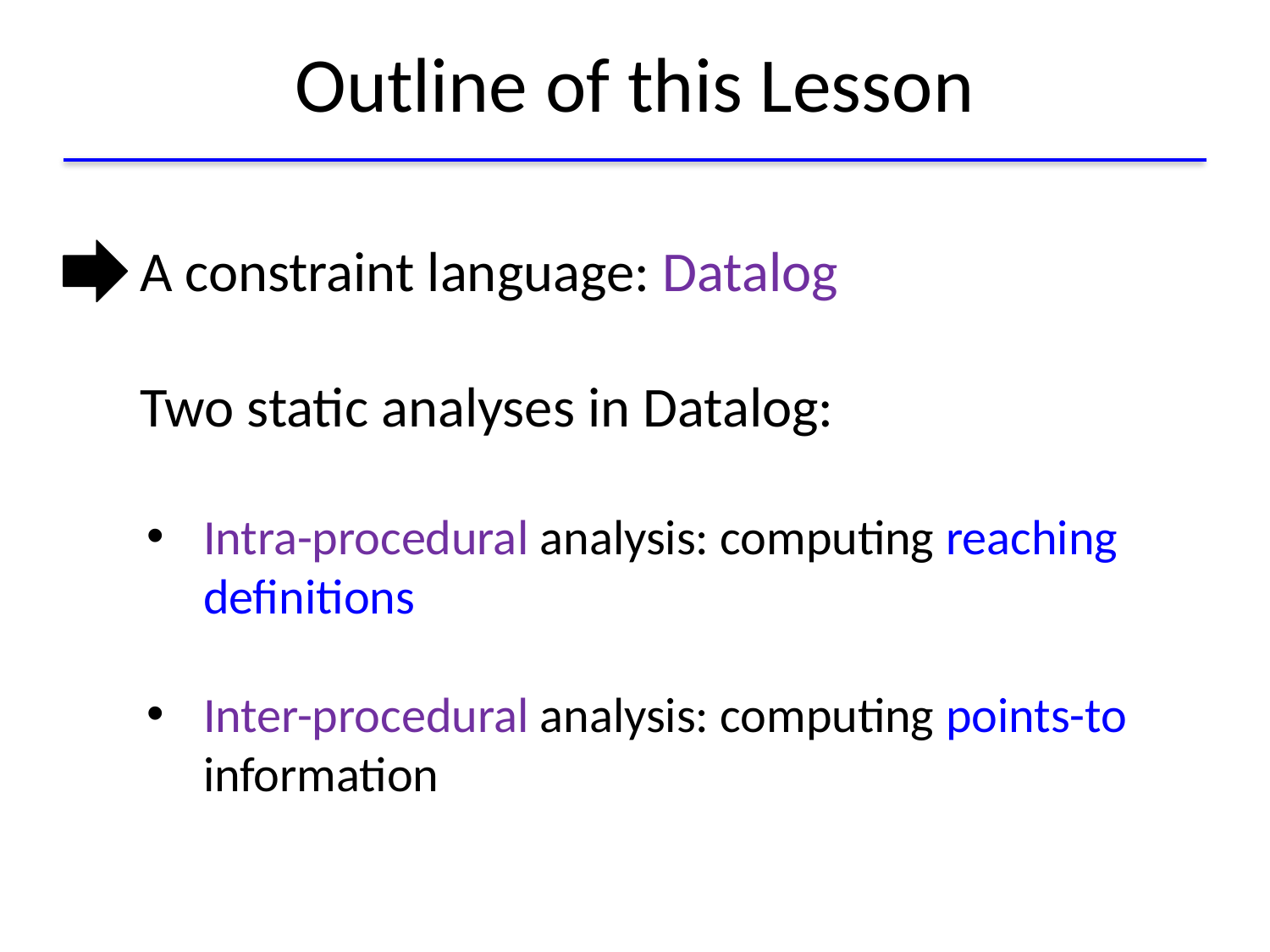

# Outline of this Lesson
     A constraint language: Datalog

     Two static analyses in Datalog:
Intra-procedural analysis: computing reaching definitions
Inter-procedural analysis: computing points-to information